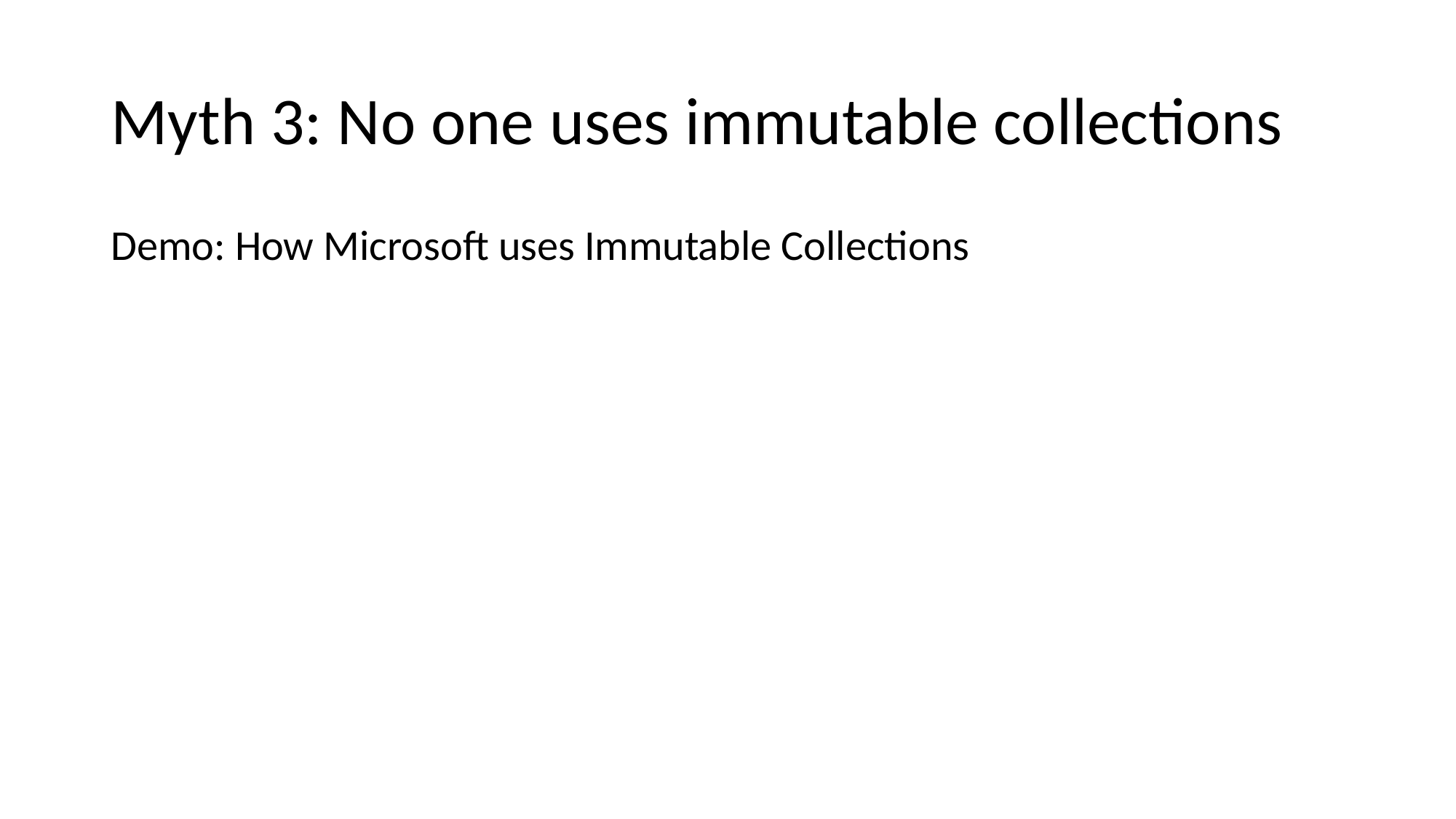

# Myth 3: No one uses immutable collections
Demo: How Microsoft uses Immutable Collections